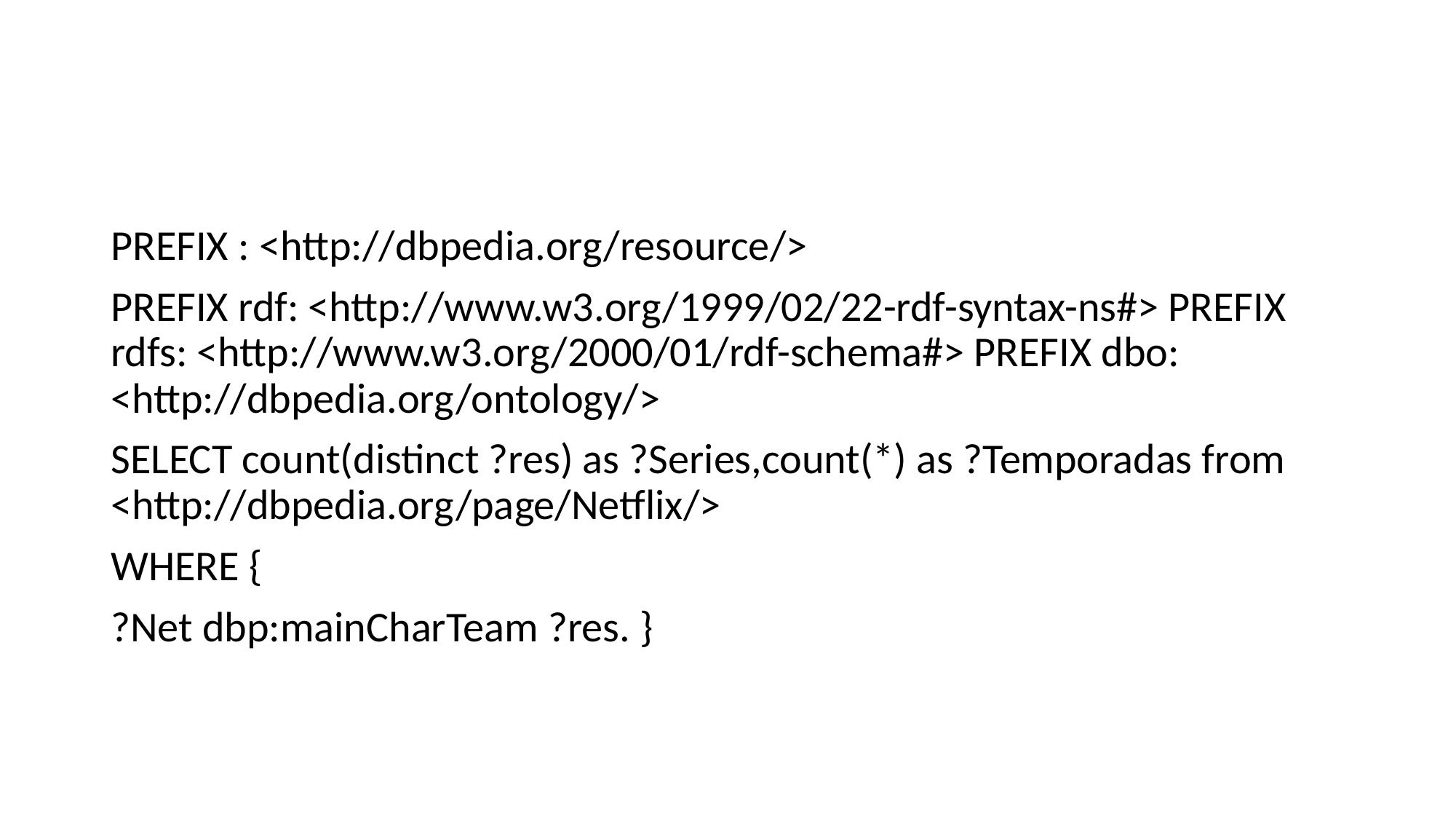

#
PREFIX : <http://dbpedia.org/resource/>
PREFIX rdf: <http://www.w3.org/1999/02/22-rdf-syntax-ns#> PREFIX rdfs: <http://www.w3.org/2000/01/rdf-schema#> PREFIX dbo: <http://dbpedia.org/ontology/>
SELECT count(distinct ?res) as ?Series,count(*) as ?Temporadas from <http://dbpedia.org/page/Netflix/>
WHERE {
?Net dbp:mainCharTeam ?res. }